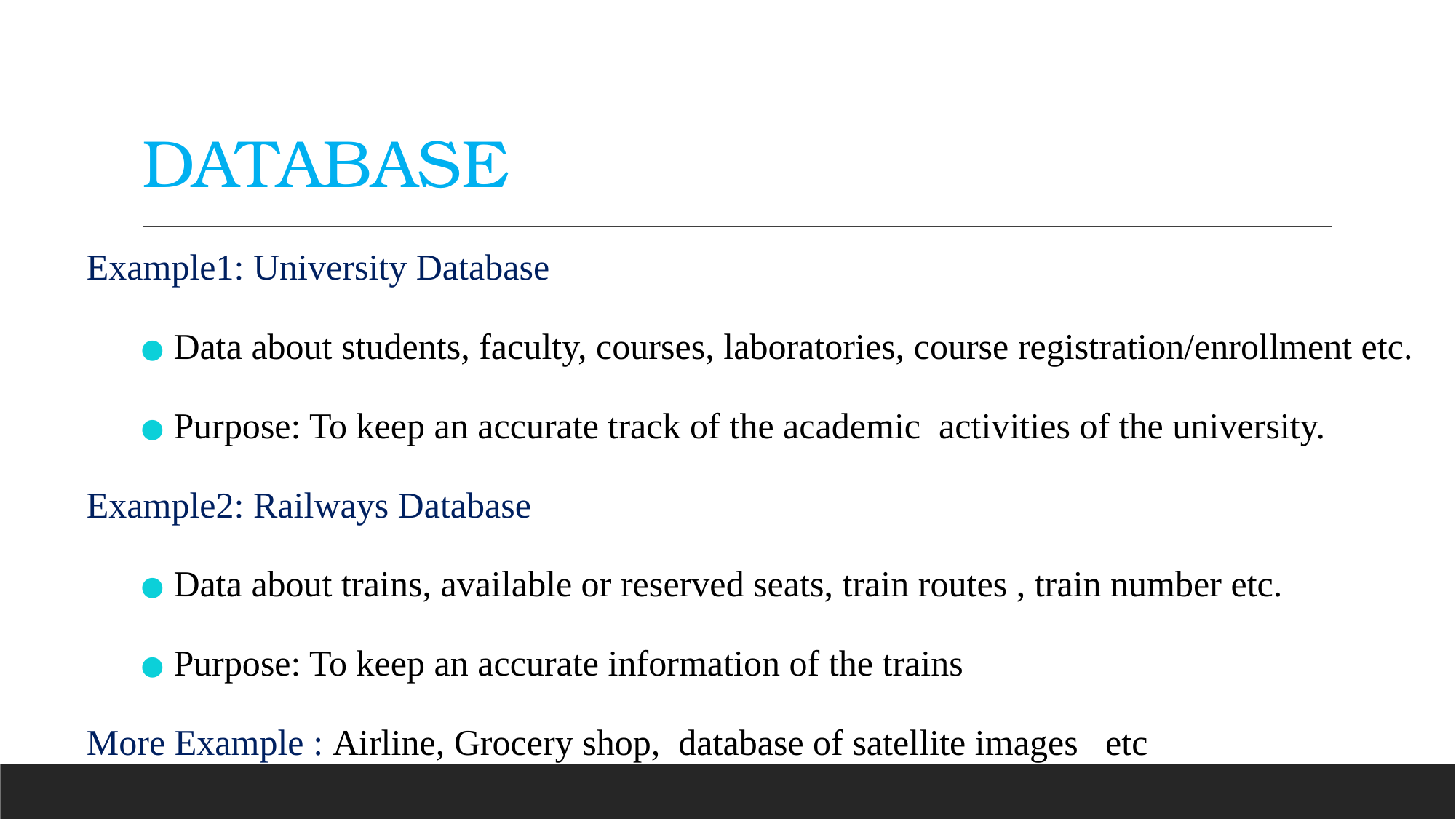

# DATABASE
Example1: University Database
Data about students, faculty, courses, laboratories, course registration/enrollment etc.
Purpose: To keep an accurate track of the academic  activities of the university.
Example2: Railways Database
Data about trains, available or reserved seats, train routes , train number etc.
Purpose: To keep an accurate information of the trains
More Example : Airline, Grocery shop,  database of satellite images   etc